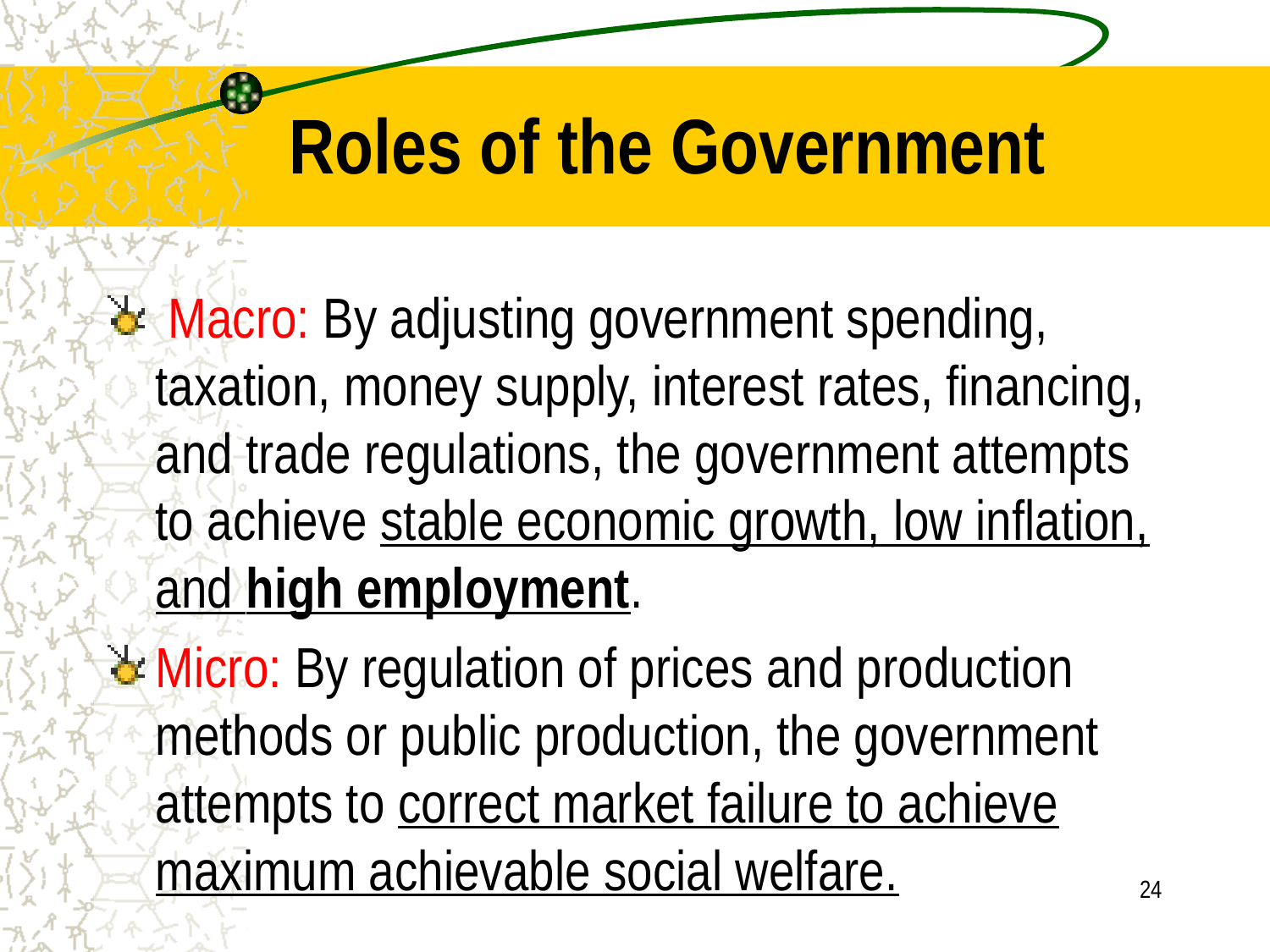

# Roles of the Government
 Macro: By adjusting government spending, taxation, money supply, interest rates, financing, and trade regulations, the government attempts to achieve stable economic growth, low inflation, and high employment.
Micro: By regulation of prices and production methods or public production, the government attempts to correct market failure to achieve maximum achievable social welfare.
24